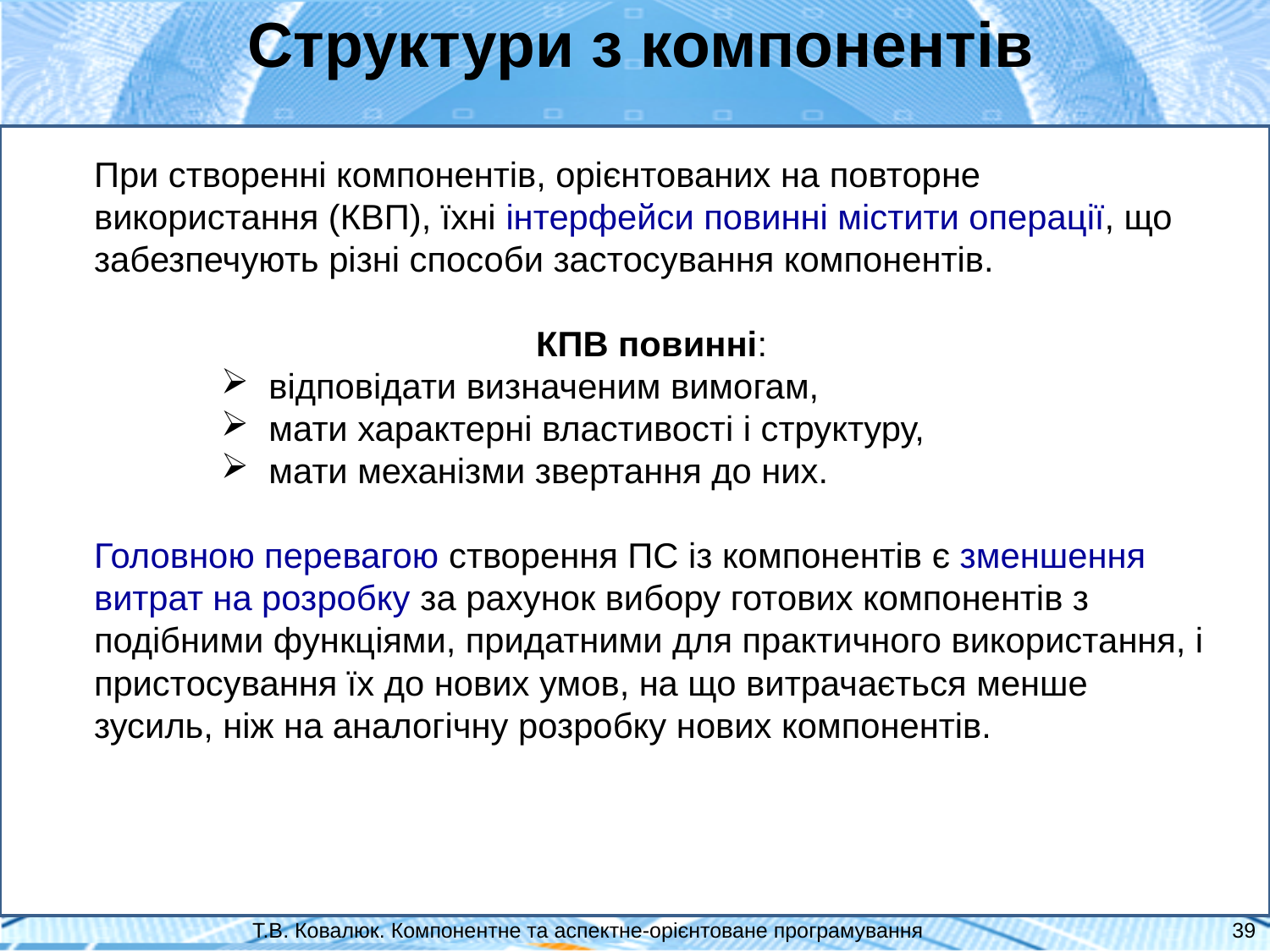

Структури з компонентів
При створенні компонентів, орієнтованих на повторне використання (КВП), їхні інтерфейси повинні містити операції, що забезпечують різні способи застосування компонентів.

КПВ повинні:
відповідати визначеним вимогам,
мати характерні властивості і структуру,
мати механізми звертання до них.

Головною перевагою створення ПС із компонентів є зменшення витрат на розробку за рахунок вибору готових компонентів з подібними функціями, придатними для практичного використання, і пристосування їх до нових умов, на що витрачається менше зусиль, ніж на аналогічну розробку нових компонентів.